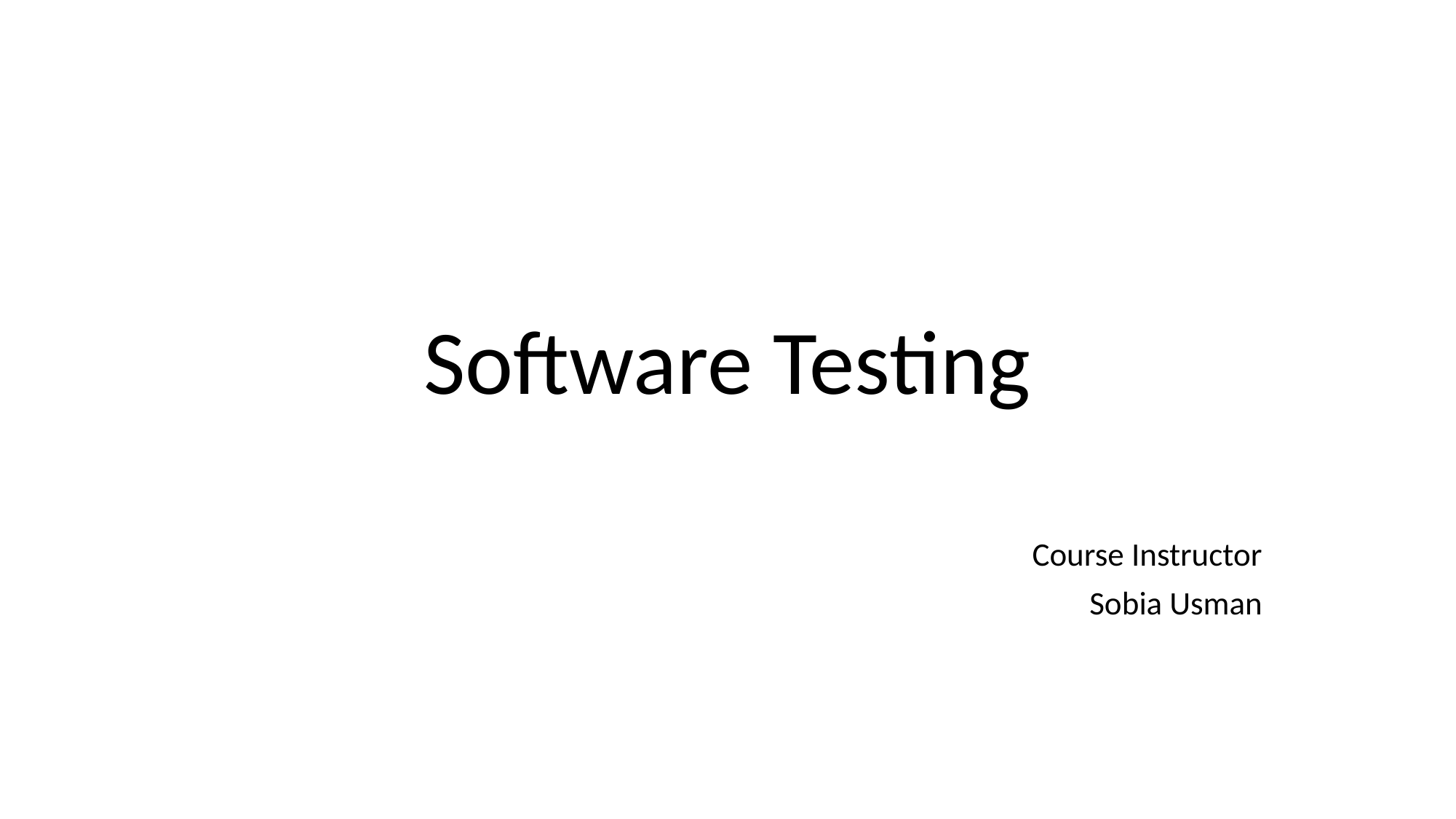

# Software Testing

Course Instructor
Sobia Usman